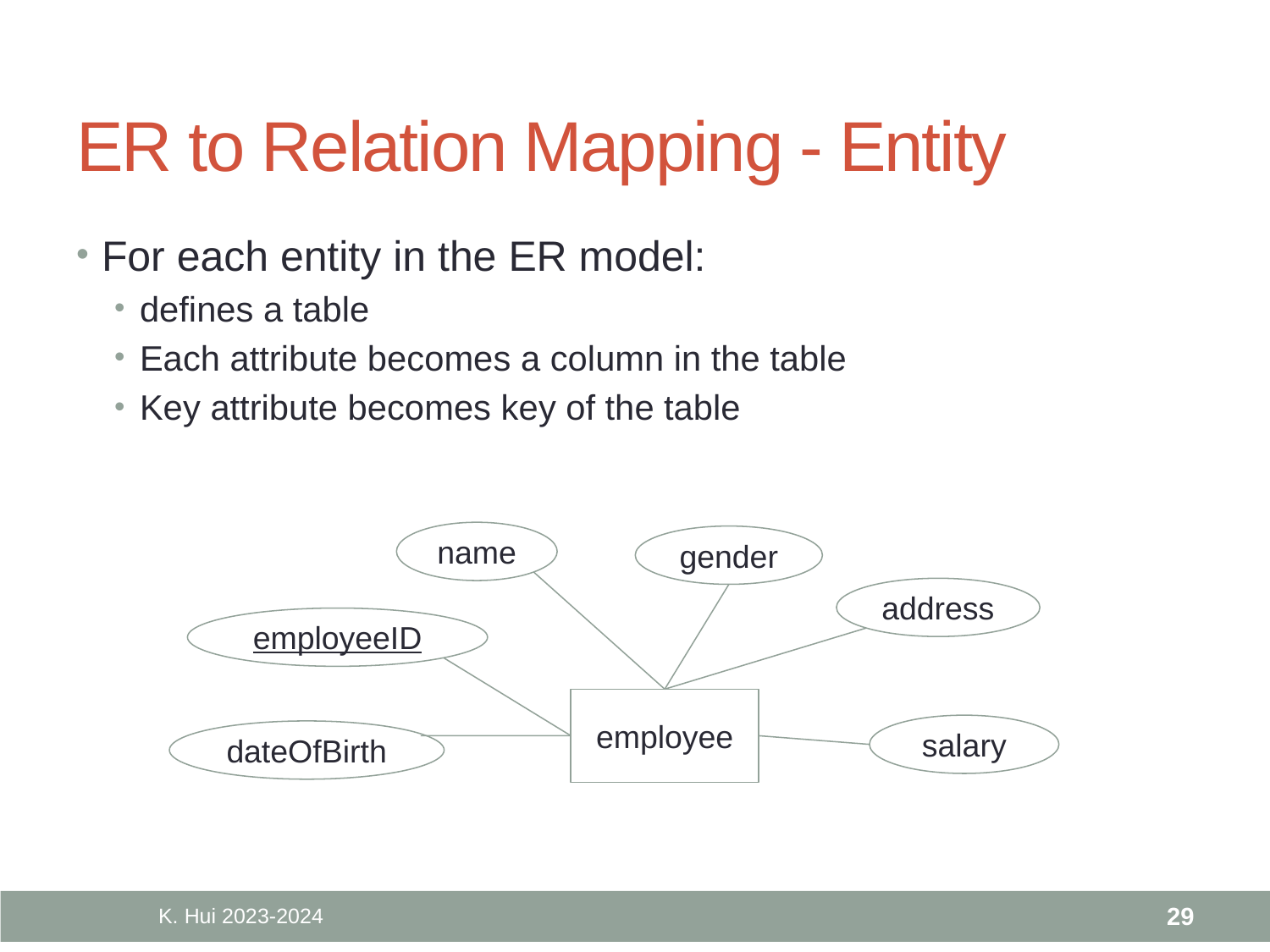

# ER to Relation Mapping - Entity
For each entity in the ER model:
defines a table
Each attribute becomes a column in the table
Key attribute becomes key of the table
name
gender
address
employeeID
employee
salary
dateOfBirth
K. Hui 2023-2024
29